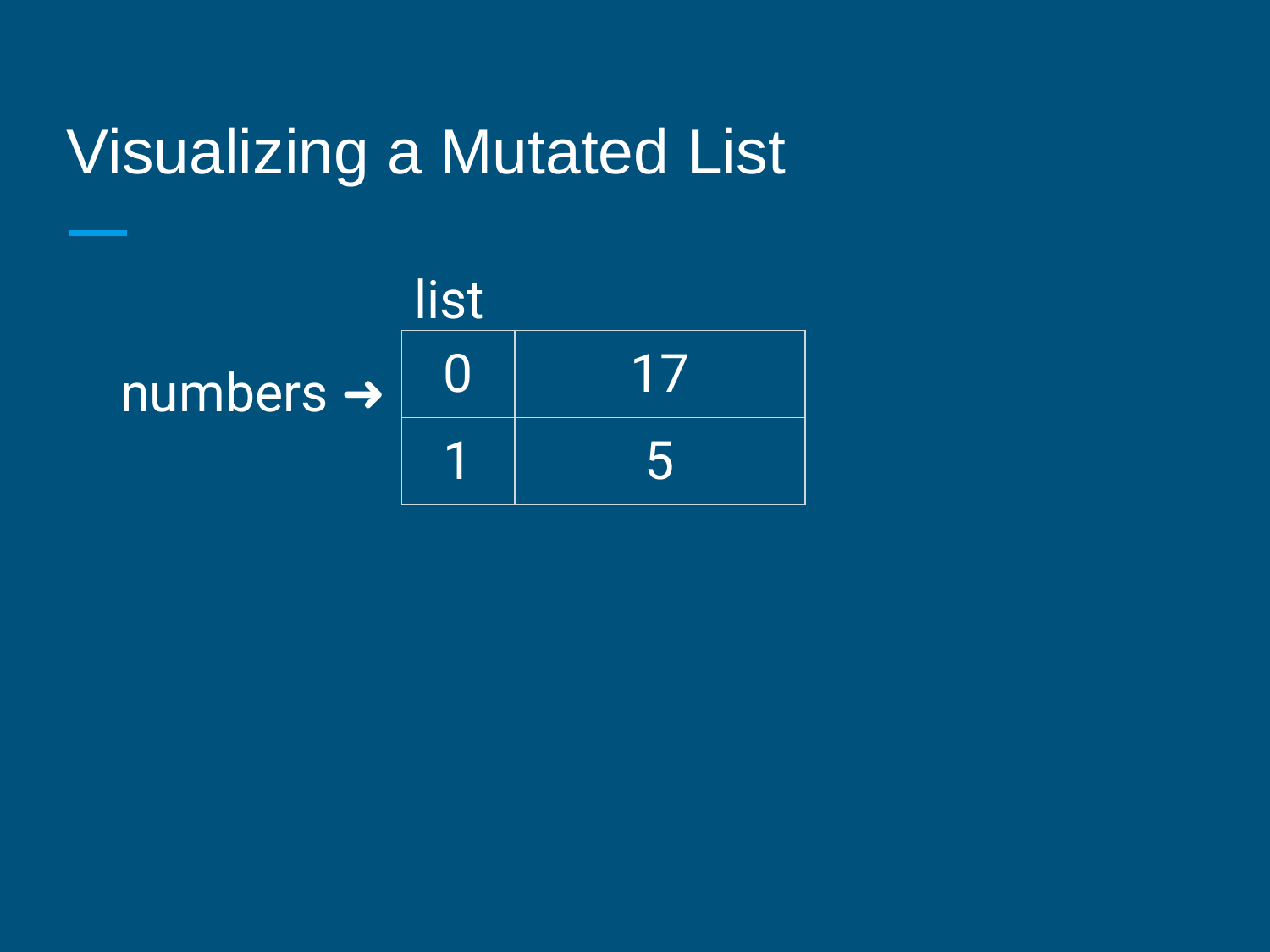

# Visualizing a Mutated List
list
| 0 | 17 |
| --- | --- |
| 1 | 5 |
numbers ➜